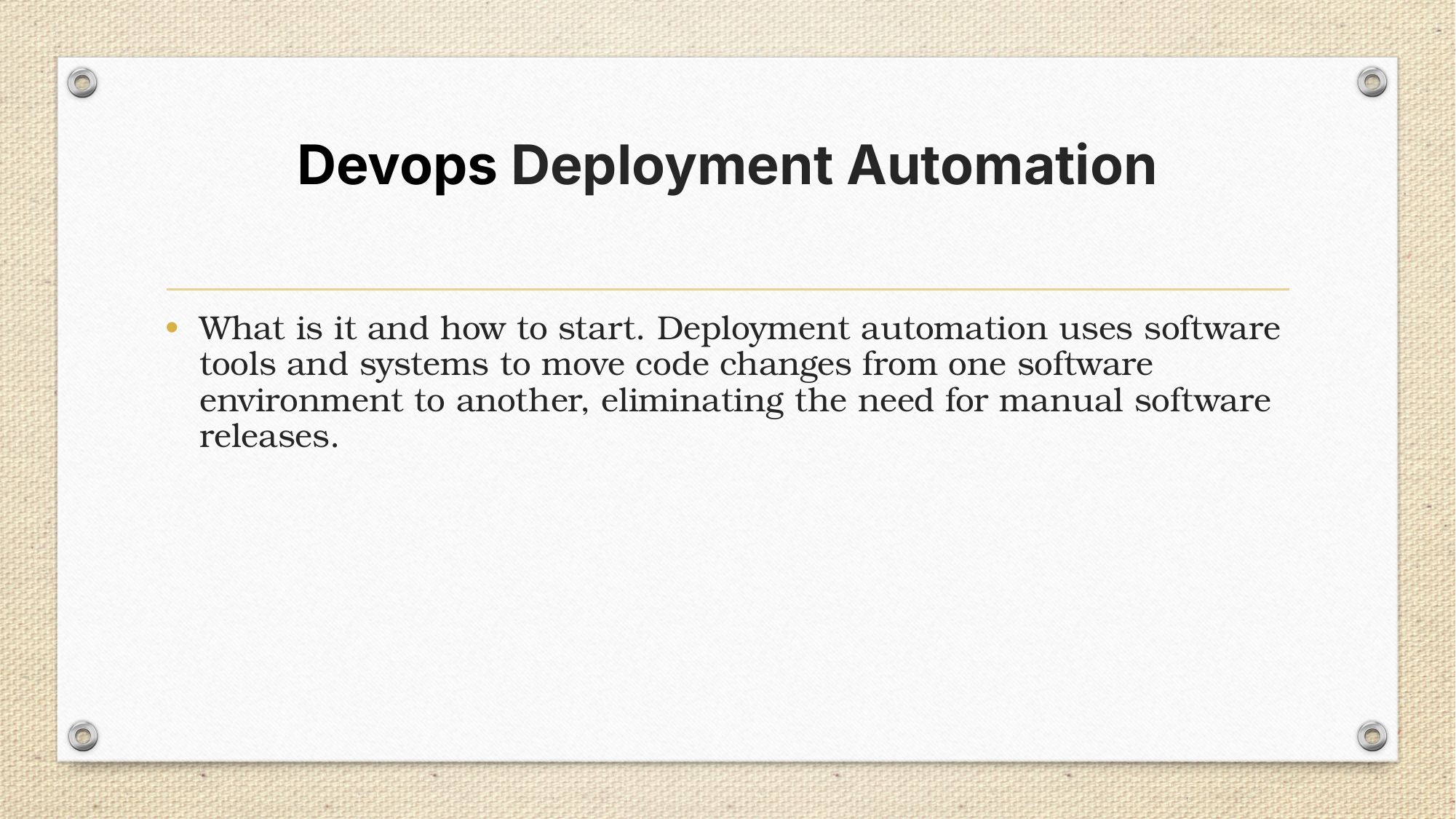

# Devops Deployment Automation
What is it and how to start. Deployment automation uses software tools and systems to move code changes from one software environment to another, eliminating the need for manual software releases.